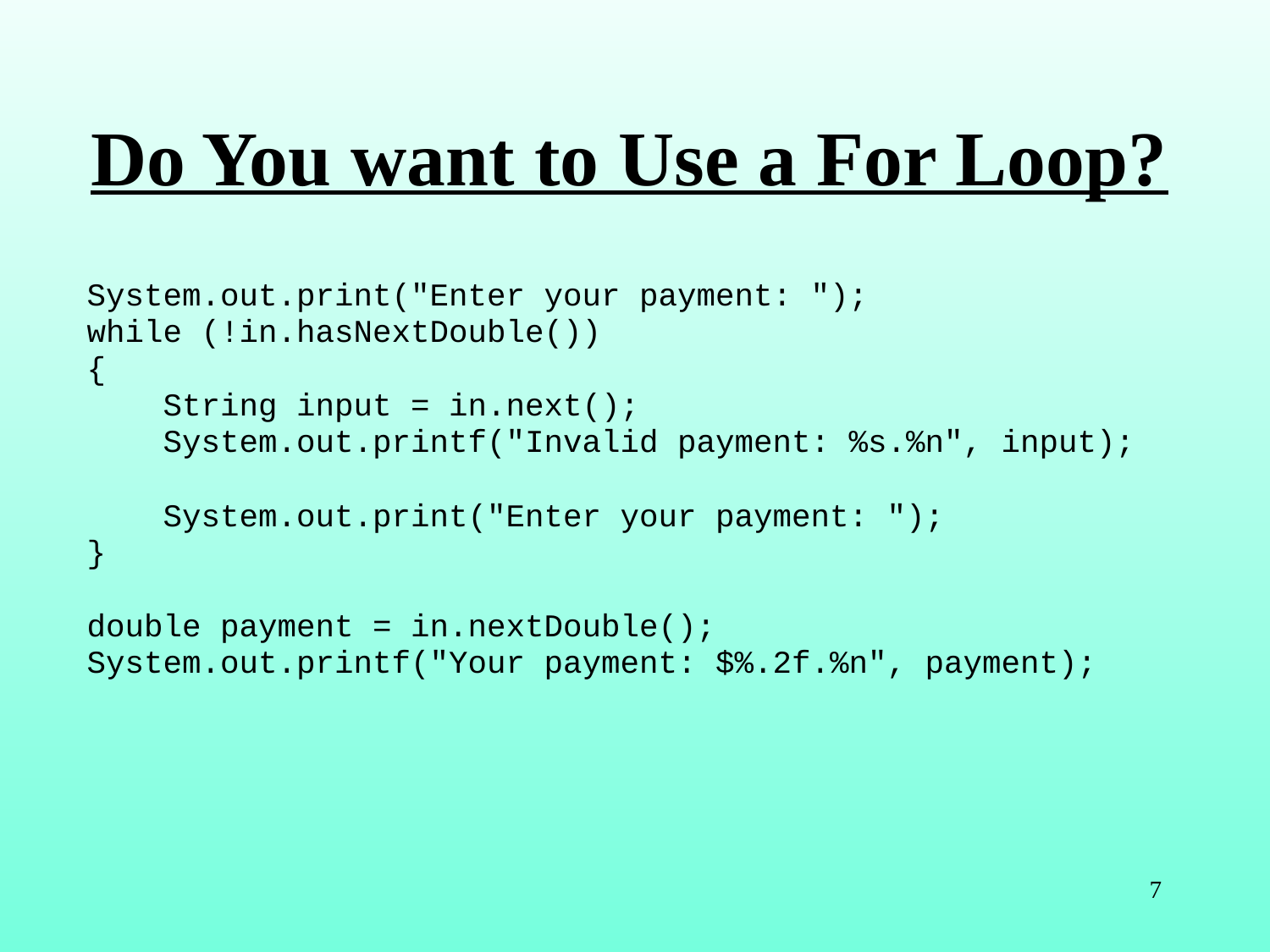

# Do You want to Use a For Loop?
System.out.print("Enter your payment: ");
while (!in.hasNextDouble())
{
    String input = in.next();
    System.out.printf("Invalid payment: %s.%n", input);

    System.out.print("Enter your payment: ");
}

double payment = in.nextDouble();
System.out.printf("Your payment: $%.2f.%n", payment);

7